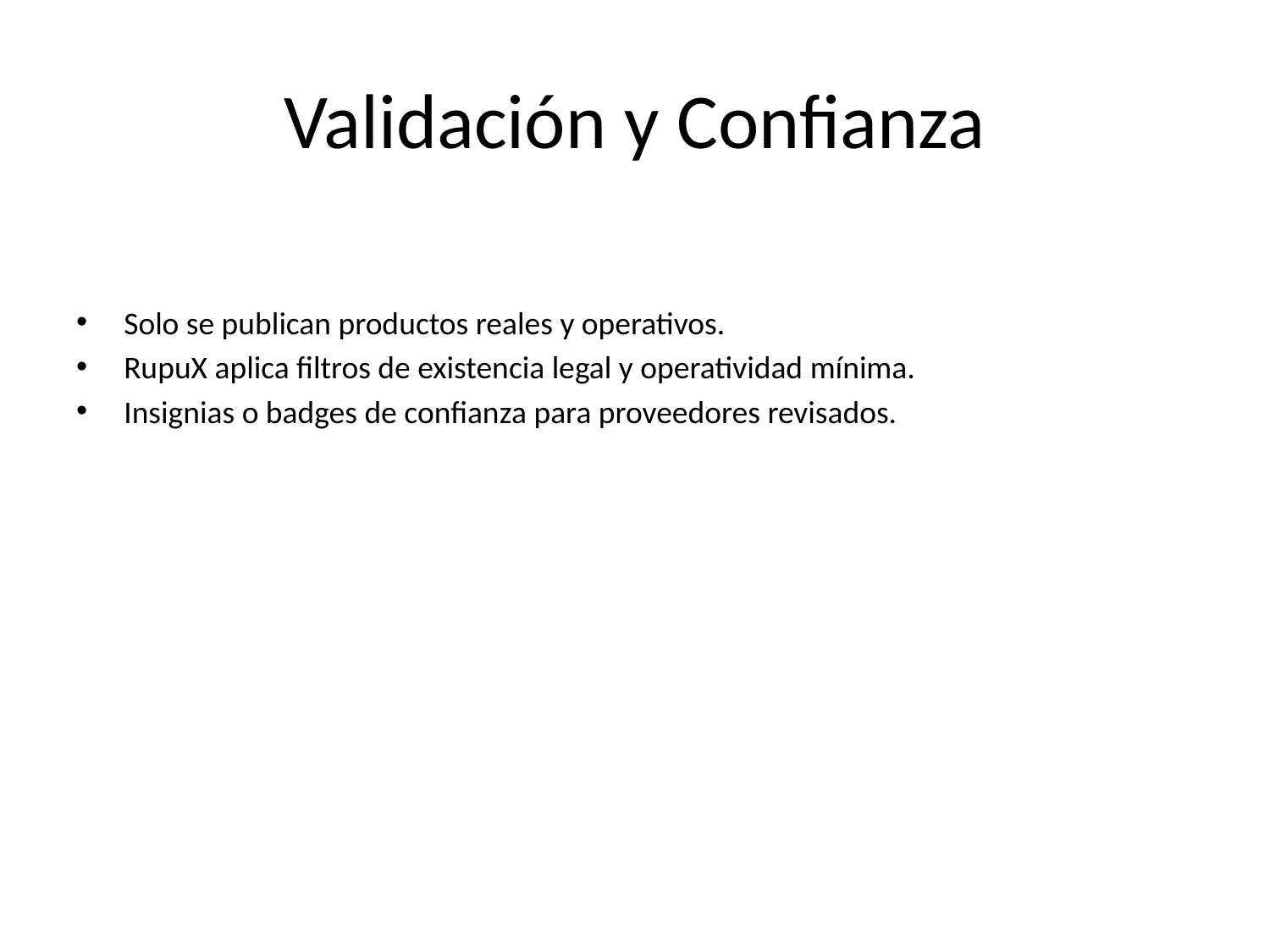

# Validación y Confianza

Solo se publican productos reales y operativos.
RupuX aplica filtros de existencia legal y operatividad mínima.
Insignias o badges de confianza para proveedores revisados.